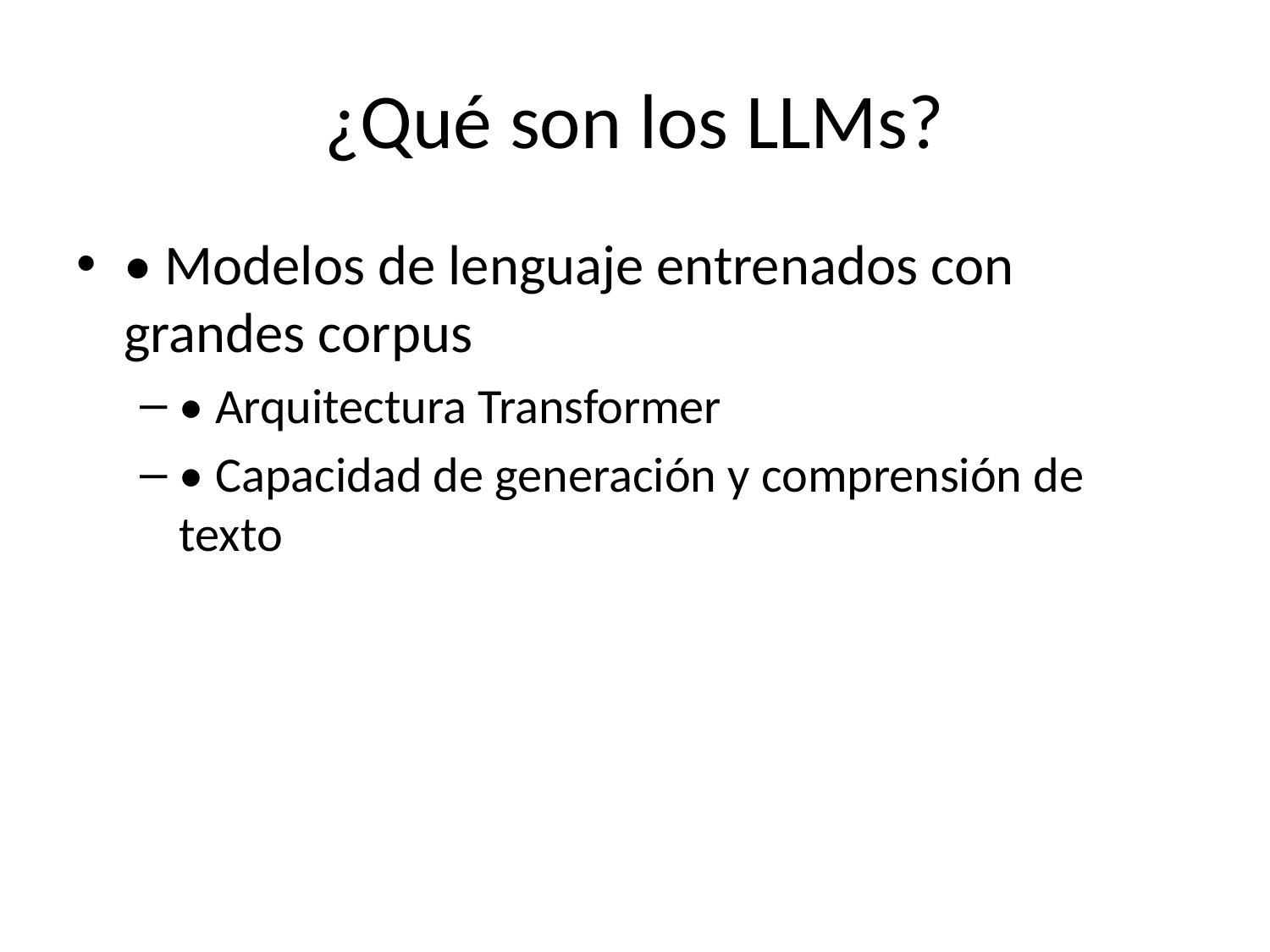

# ¿Qué son los LLMs?
• Modelos de lenguaje entrenados con grandes corpus
• Arquitectura Transformer
• Capacidad de generación y comprensión de texto